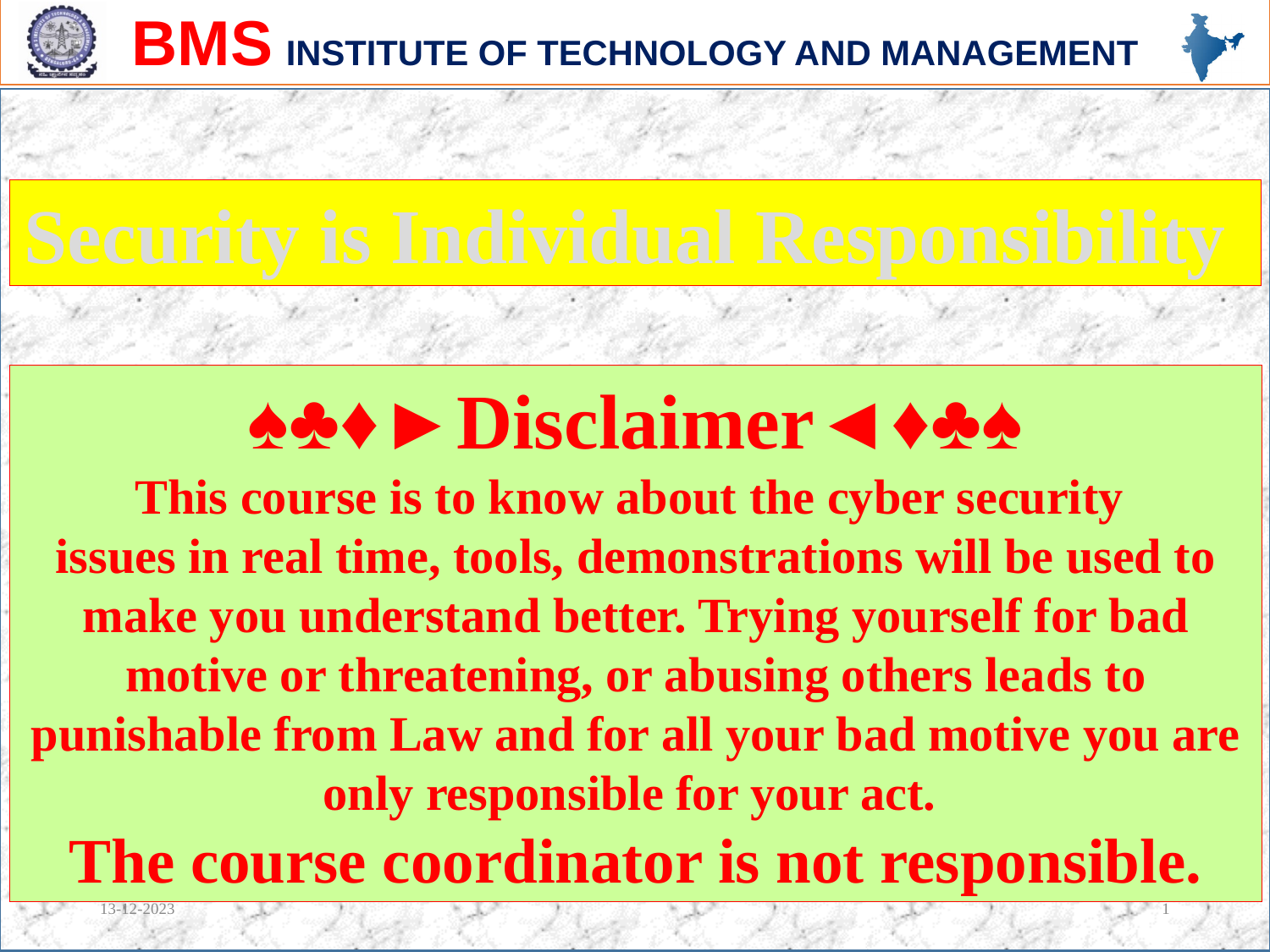

Security is Individual Responsibility
♠♣♦►Disclaimer◄♦♣♠
This course is to know about the cyber security
issues in real time, tools, demonstrations will be used to make you understand better. Trying yourself for bad motive or threatening, or abusing others leads to punishable from Law and for all your bad motive you are only responsible for your act.
The course coordinator is not responsible.
13-12-2023
1